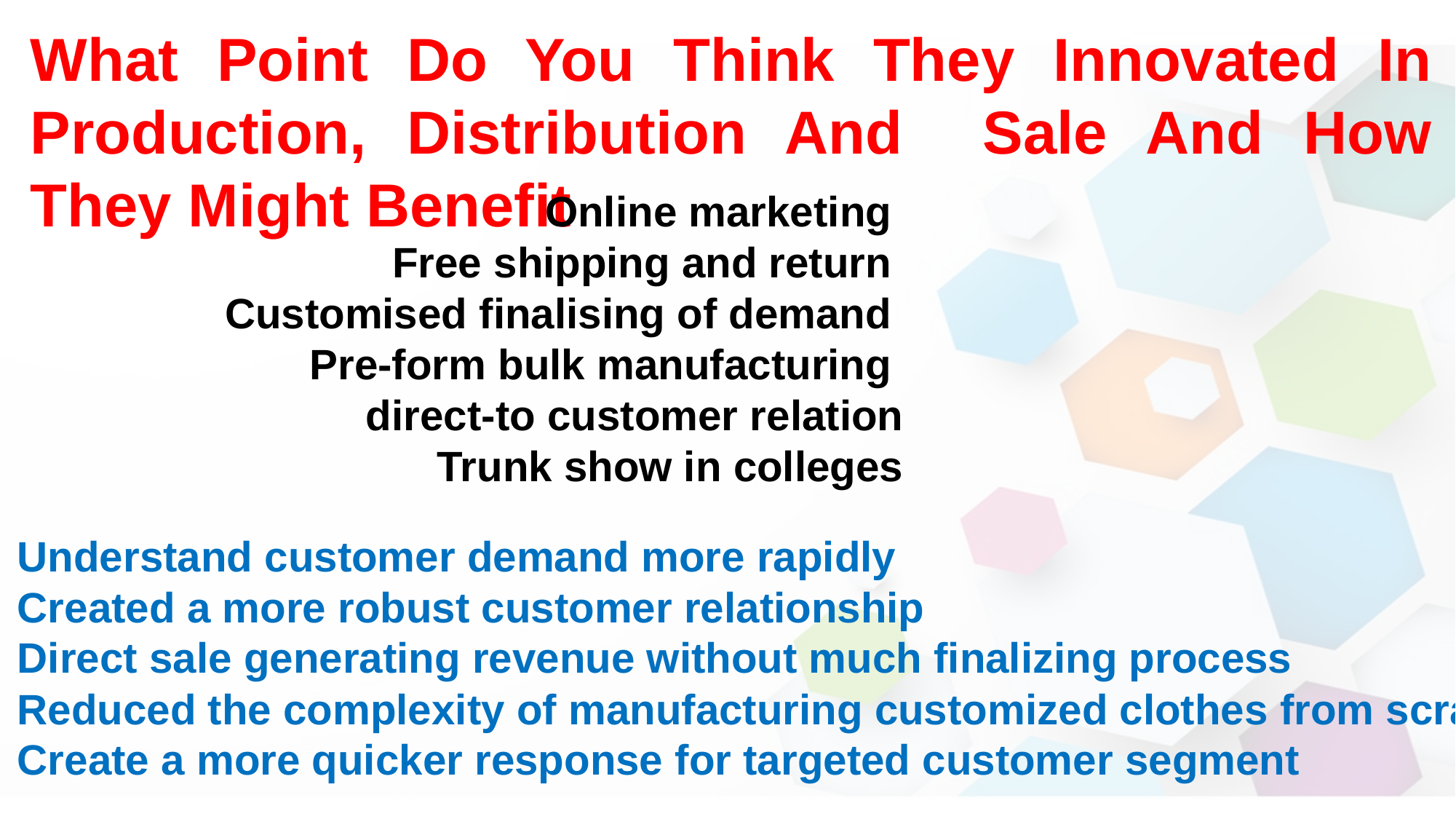

What Point Do You Think They Innovated In Production, Distribution And  Sale And How They Might Benefit
Online marketing
Free shipping and return
Customised finalising of demand
Pre-form bulk manufacturing
direct-to customer relation
Trunk show in colleges
Understand customer demand more rapidly
Created a more robust customer relationship
Direct sale generating revenue without much finalizing process
Reduced the complexity of manufacturing customized clothes from scratch
Create a more quicker response for targeted customer segment